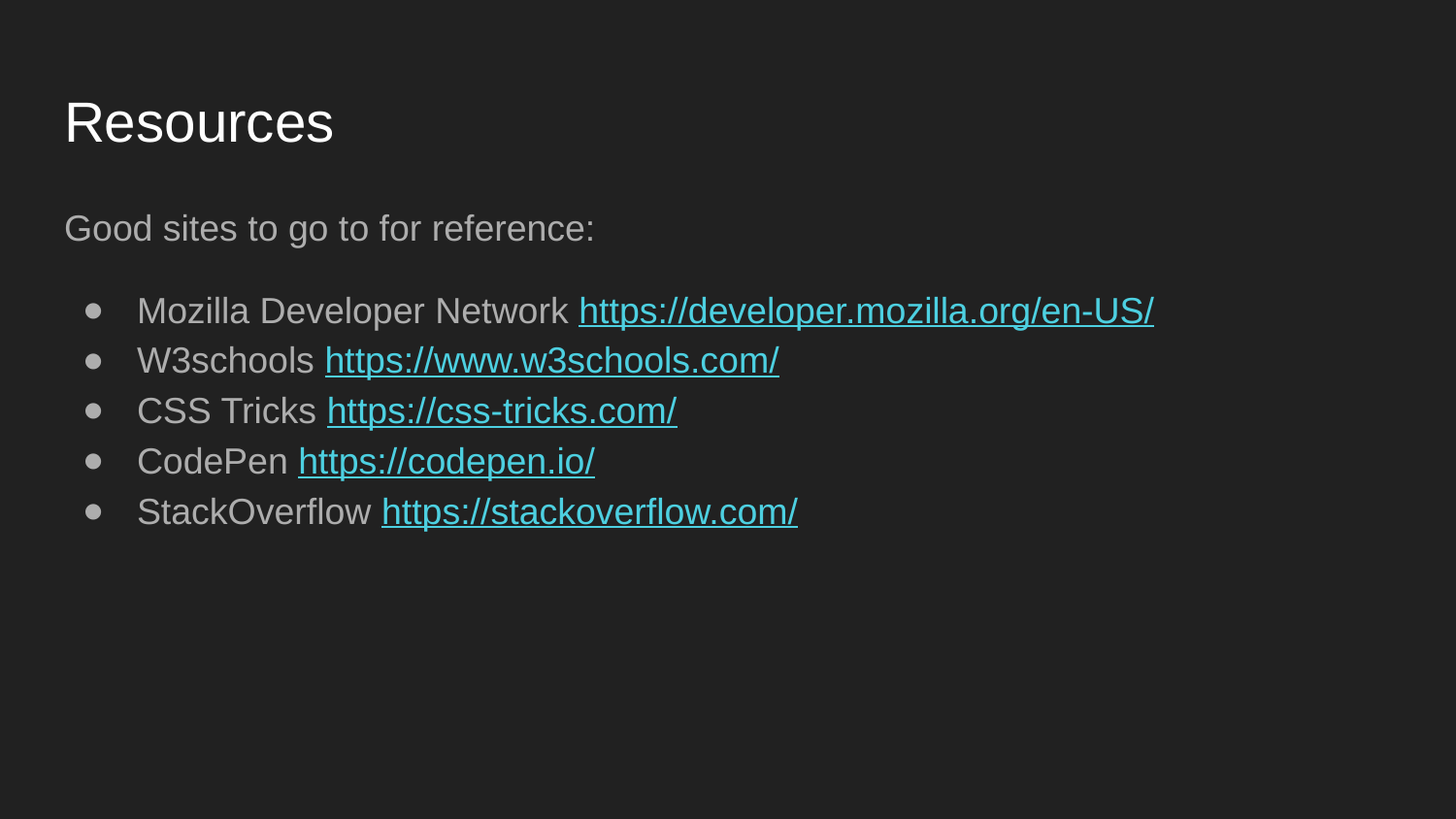

# Resources
Good sites to go to for reference:
Mozilla Developer Network https://developer.mozilla.org/en-US/
W3schools https://www.w3schools.com/
CSS Tricks https://css-tricks.com/
CodePen https://codepen.io/
StackOverflow https://stackoverflow.com/